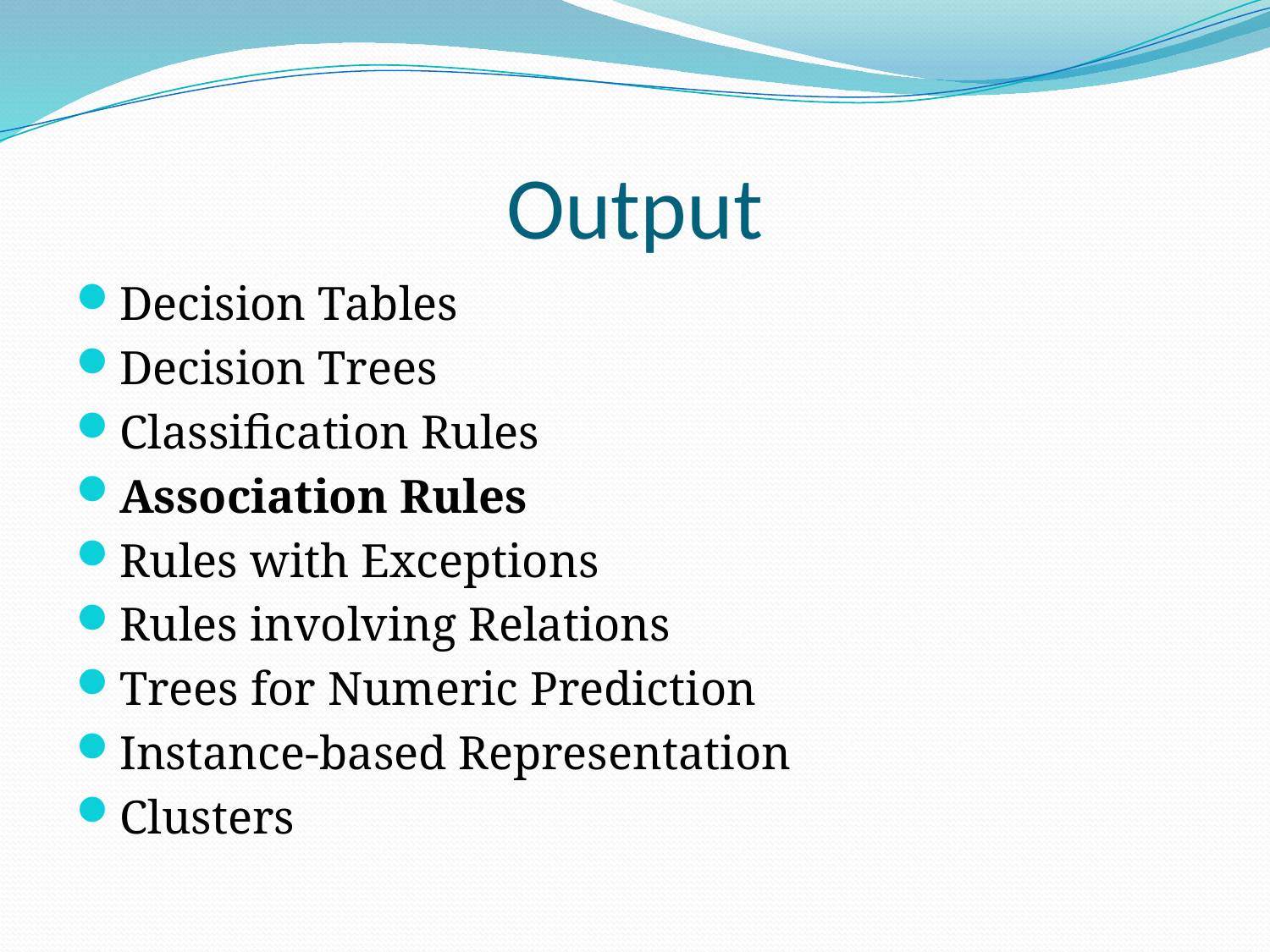

# Output
Decision Tables
Decision Trees
Classification Rules
Association Rules
Rules with Exceptions
Rules involving Relations
Trees for Numeric Prediction
Instance-based Representation
Clusters